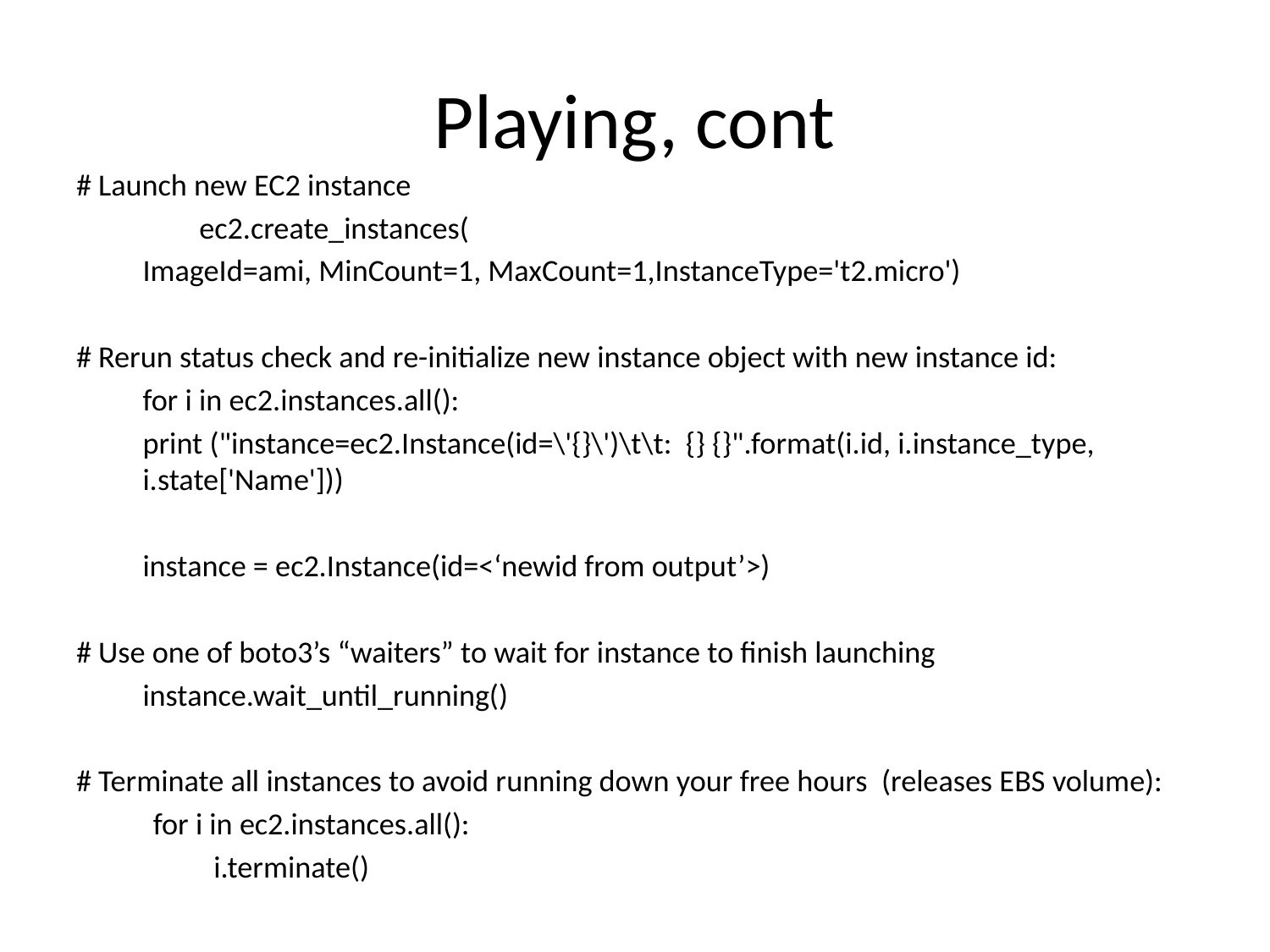

# Playing, cont
# Launch new EC2 instance
	ec2.create_instances(
	ImageId=ami, MinCount=1, MaxCount=1,InstanceType='t2.micro')

# Rerun status check and re-initialize new instance object with new instance id:
for i in ec2.instances.all():
	print ("instance=ec2.Instance(id=\'{}\')\t\t:  {} {}".format(i.id, i.instance_type, i.state['Name']))

instance = ec2.Instance(id=<‘newid from output’>)

# Use one of boto3’s “waiters” to wait for instance to finish launching
	instance.wait_until_running()

# Terminate all instances to avoid running down your free hours  (releases EBS volume):
           for i in ec2.instances.all():
	   i.terminate()